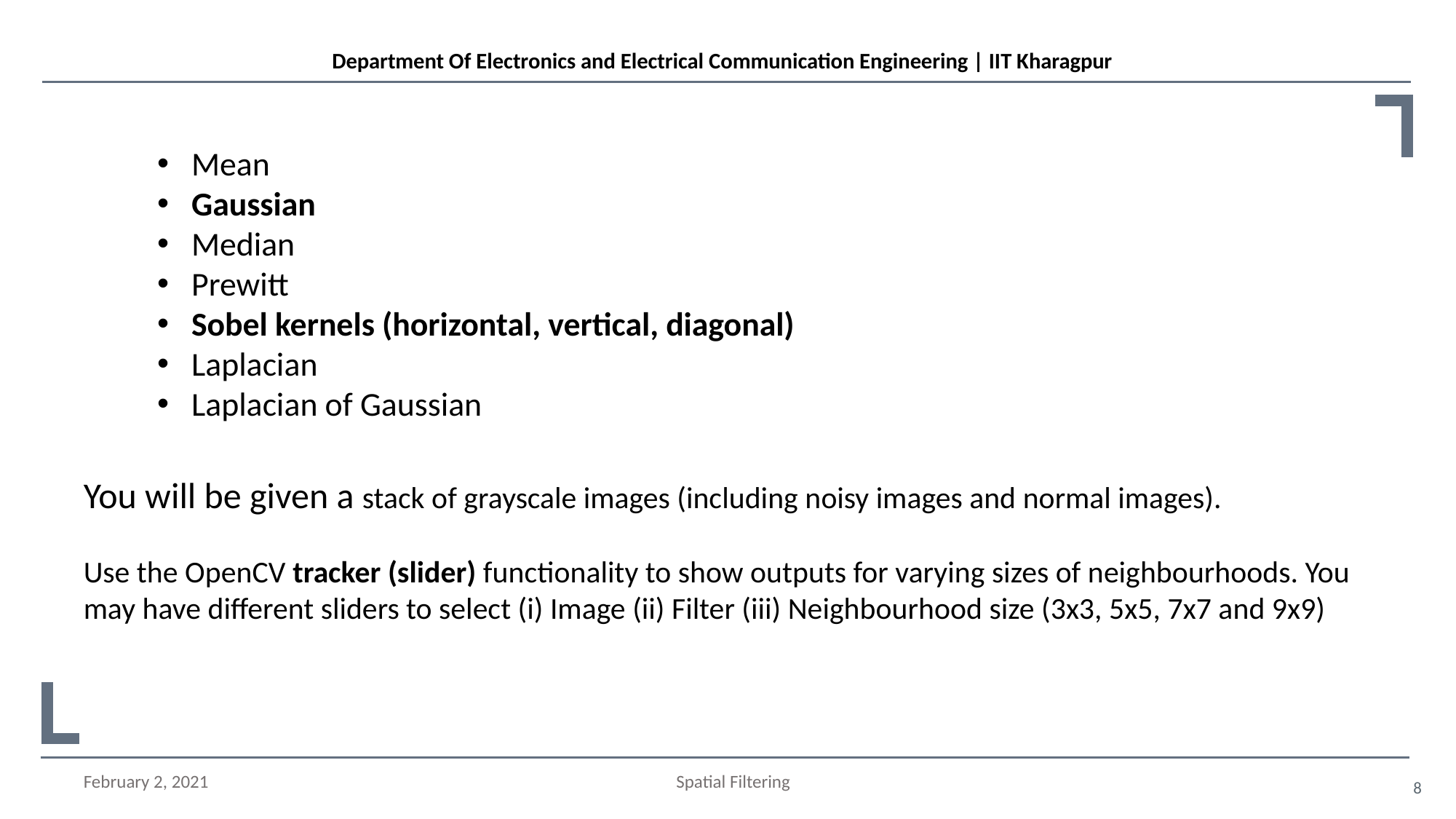

Mean
Gaussian
Median
Prewitt
Sobel kernels (horizontal, vertical, diagonal)
Laplacian
Laplacian of Gaussian
You will be given a stack of grayscale images (including noisy images and normal images).

Use the OpenCV tracker (slider) functionality to show outputs for varying sizes of neighbourhoods. You may have different sliders to select (i) Image (ii) Filter (iii) Neighbourhood size (3x3, 5x5, 7x7 and 9x9)
February 2, 2021
Spatial Filtering
8